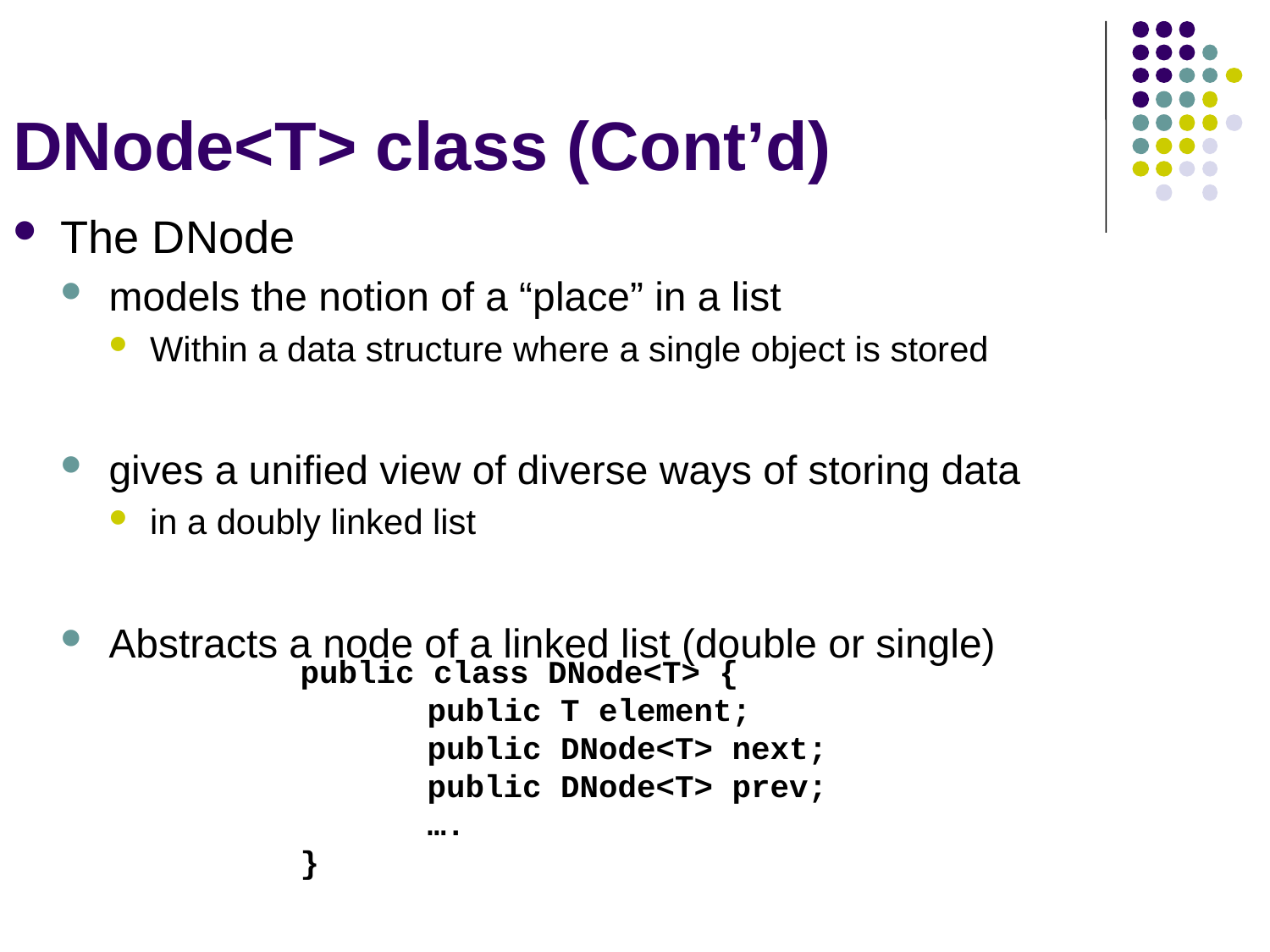

# DNode<T> class (Cont’d)
The DNode
models the notion of a “place” in a list
Within a data structure where a single object is stored

gives a unified view of diverse ways of storing data
in a doubly linked list

Abstracts a node of a linked list (double or single)
public class DNode<T> {
	public T element;
	public DNode<T> next;
	public DNode<T> prev;
	….
}